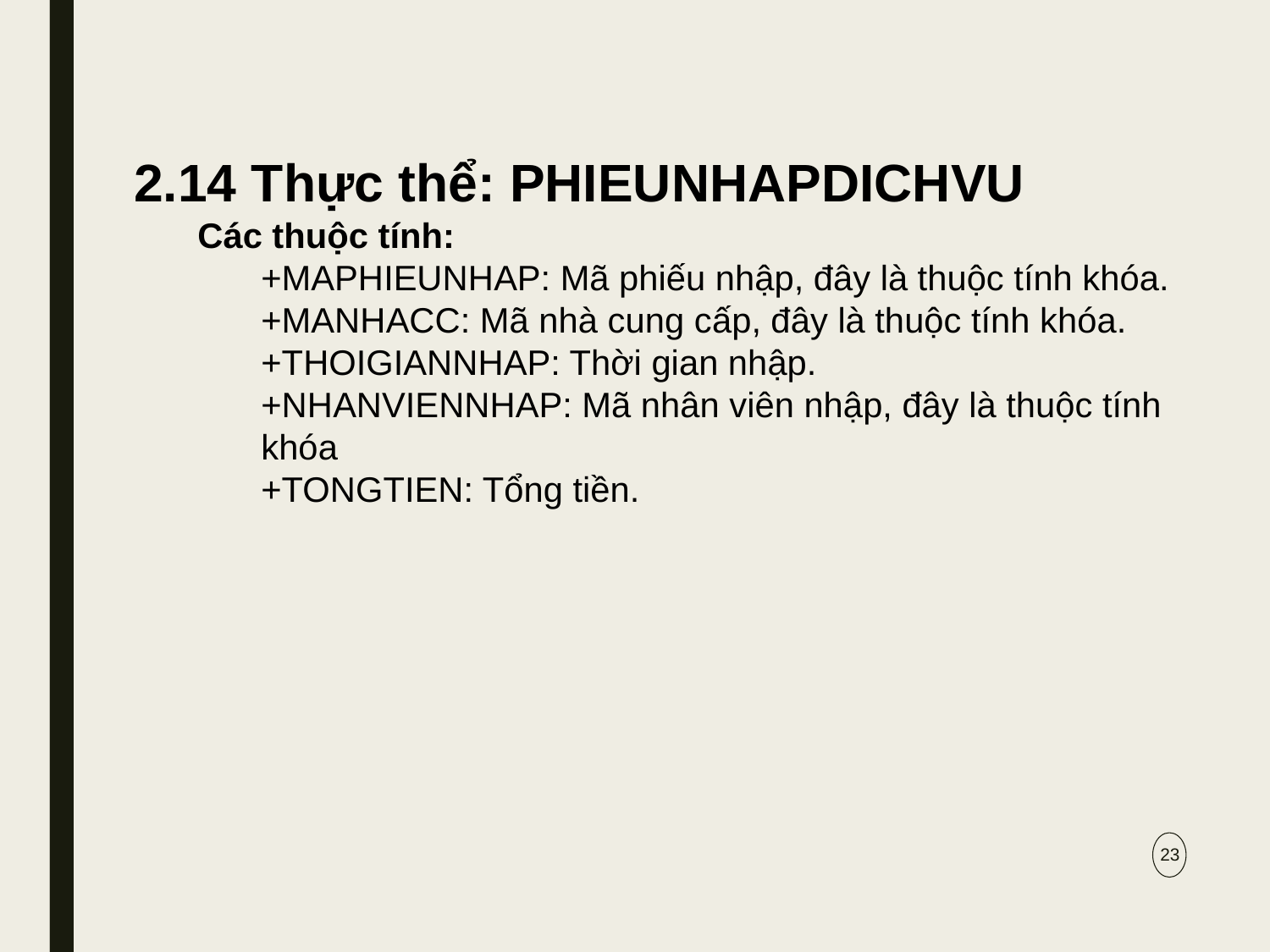

2.14 Thực thể: PHIEUNHAPDICHVU
Các thuộc tính:
+MAPHIEUNHAP: Mã phiếu nhập, đây là thuộc tính khóa.
+MANHACC: Mã nhà cung cấp, đây là thuộc tính khóa.
+THOIGIANNHAP: Thời gian nhập.
+NHANVIENNHAP: Mã nhân viên nhập, đây là thuộc tính khóa
+TONGTIEN: Tổng tiền.

23